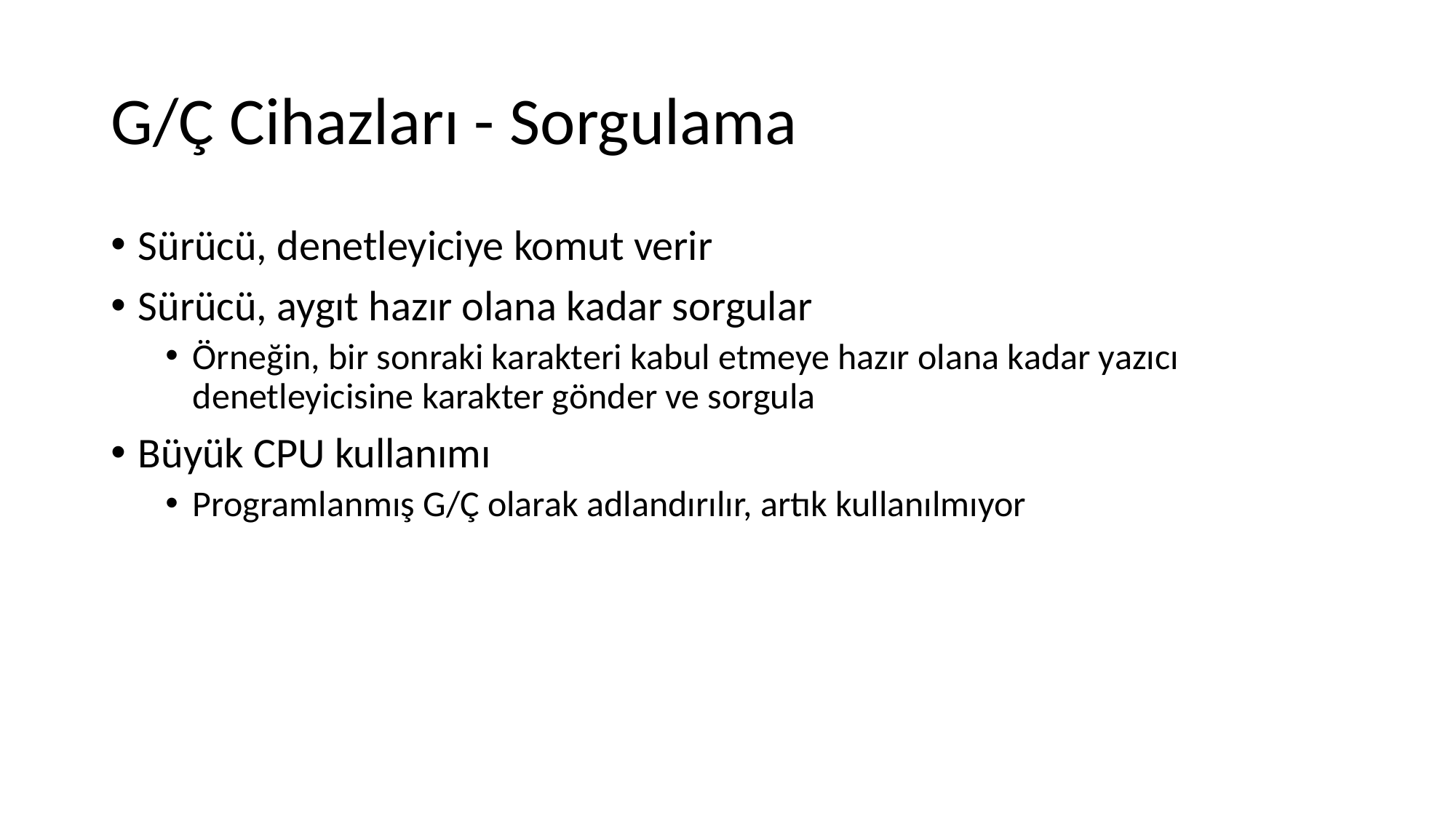

# G/Ç Cihazları - Sorgulama
Sürücü, denetleyiciye komut verir
Sürücü, aygıt hazır olana kadar sorgular
Örneğin, bir sonraki karakteri kabul etmeye hazır olana kadar yazıcı denetleyicisine karakter gönder ve sorgula
Büyük CPU kullanımı
Programlanmış G/Ç olarak adlandırılır, artık kullanılmıyor